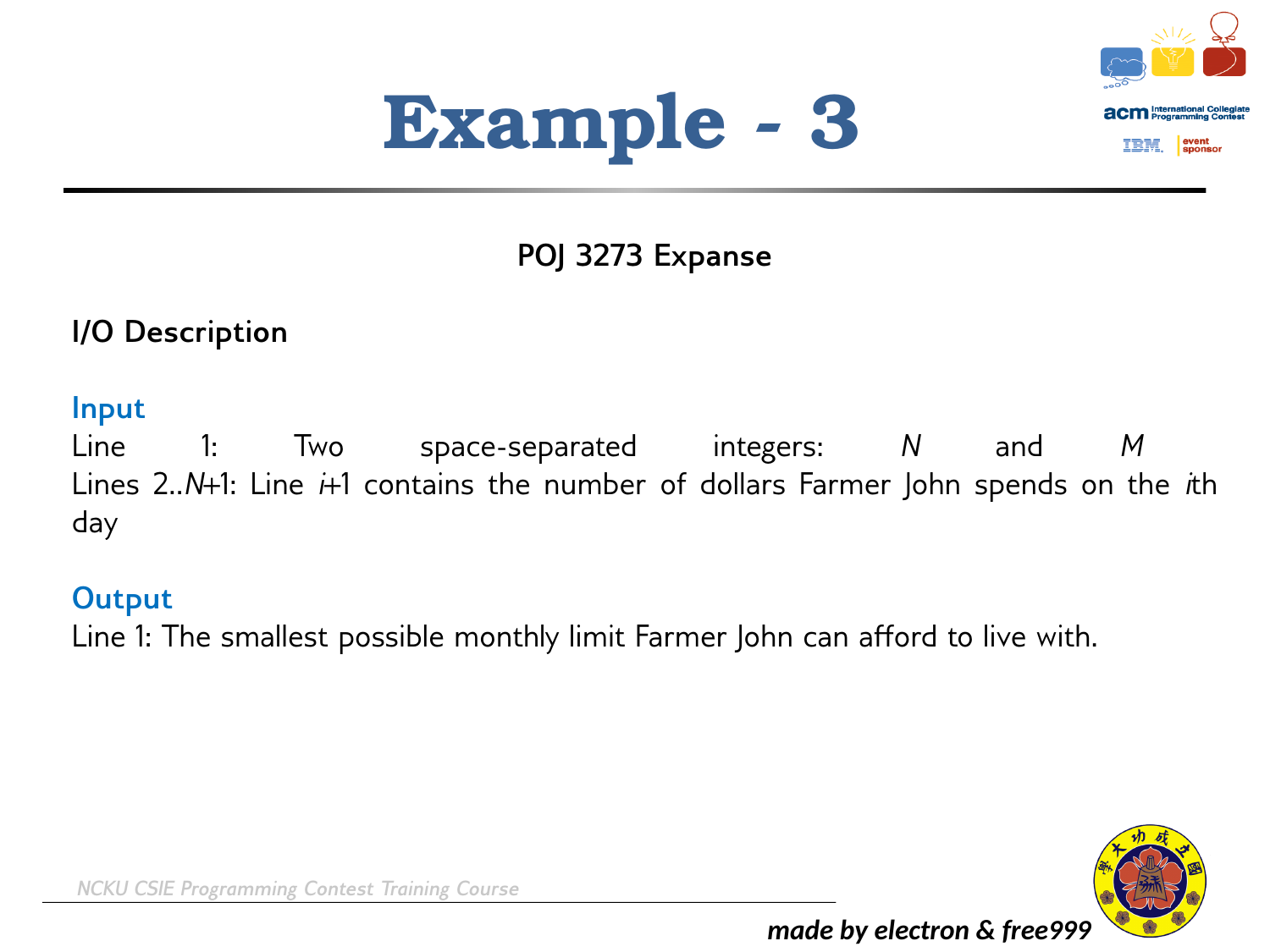

# Example - 3
POJ 3273 Expanse

I/O Description

Input
Line 1: Two space-separated integers: N and M
Lines 2..N+1: Line i+1 contains the number of dollars Farmer John spends on the ith day

Output
Line 1: The smallest possible monthly limit Farmer John can afford to live with.

NCKU CSIE Programming Contest Training Course